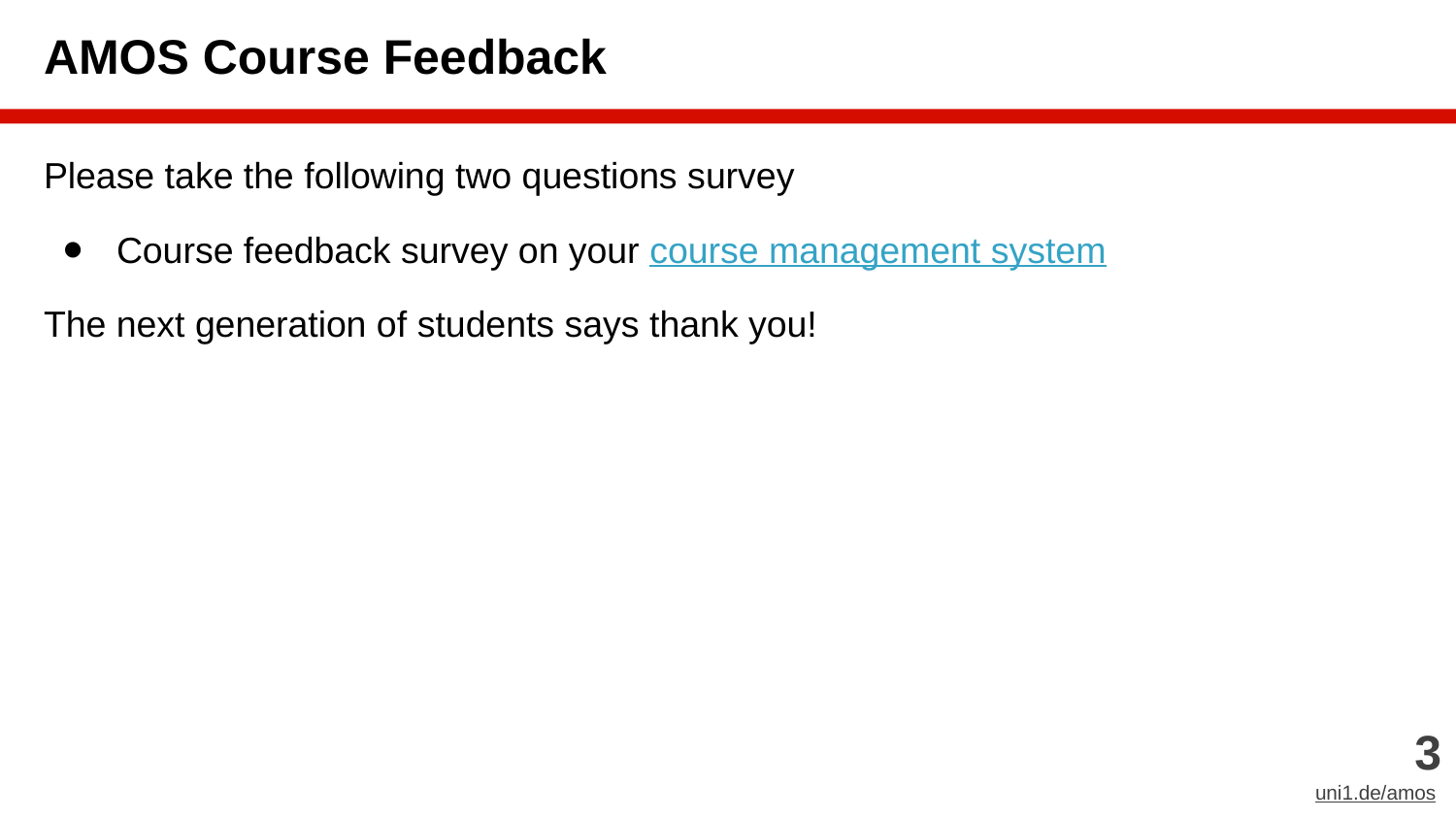

# AMOS Course Feedback
Please take the following two questions survey
Course feedback survey on your course management system
The next generation of students says thank you!

3
uni1.de/amos